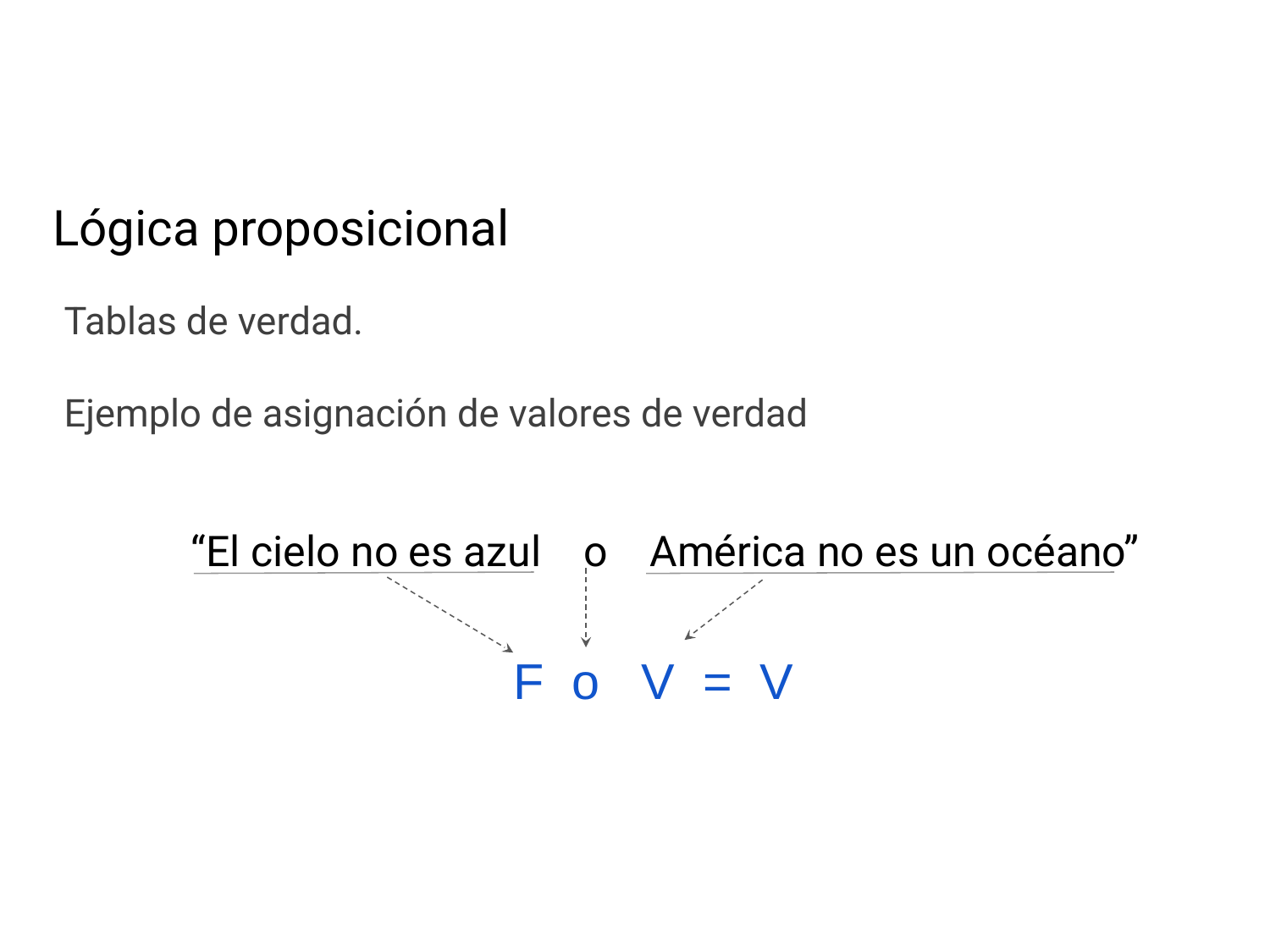

# Lógica proposicional
Tablas de verdad.

Ejemplo de asignación de valores de verdad

	“El cielo no es azul    o    América no es un océano”

F  o   V  =  V